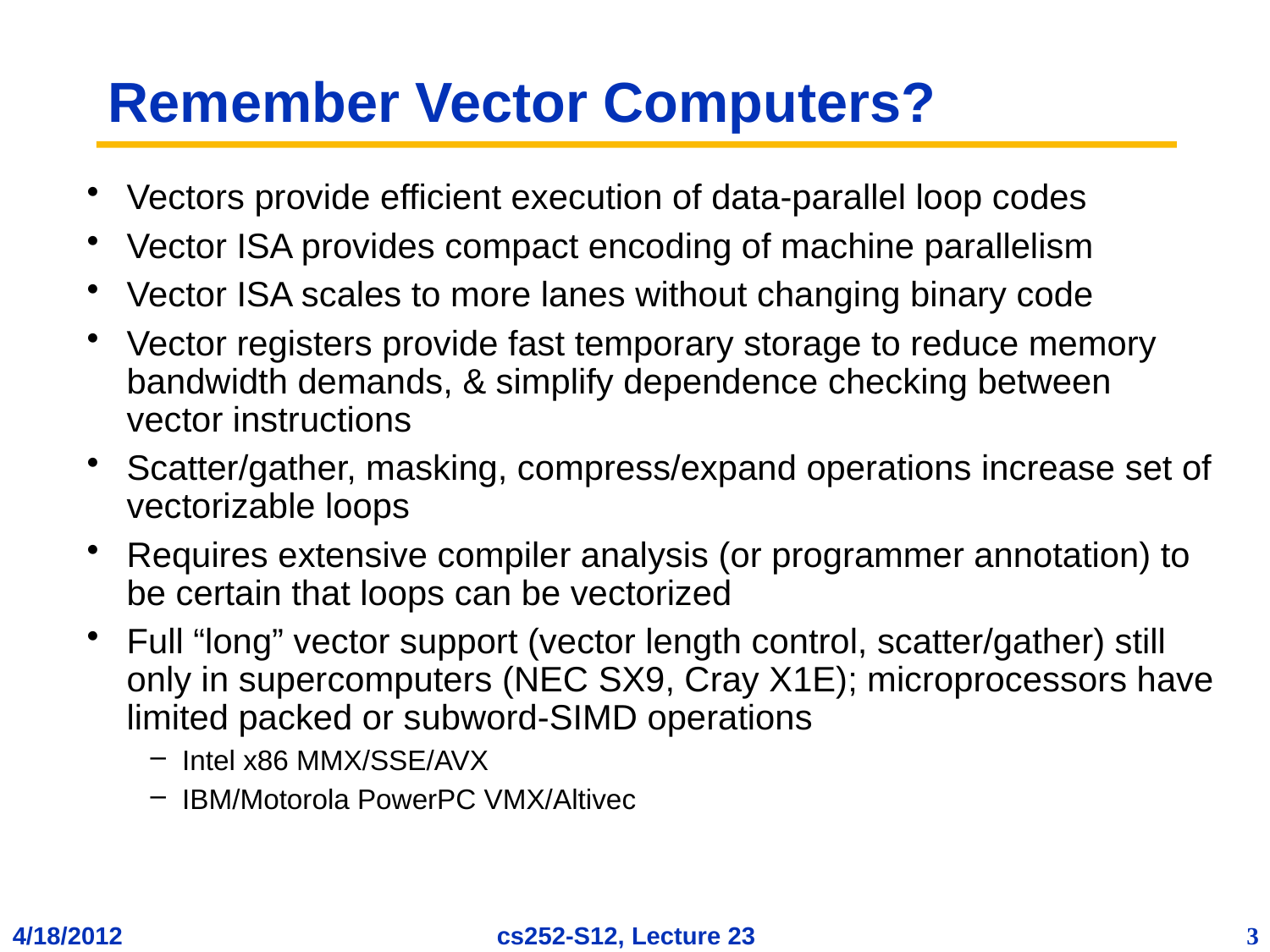

# Remember Vector Computers?
Vectors provide efficient execution of data-parallel loop codes
Vector ISA provides compact encoding of machine parallelism
Vector ISA scales to more lanes without changing binary code
Vector registers provide fast temporary storage to reduce memory bandwidth demands, & simplify dependence checking between vector instructions
Scatter/gather, masking, compress/expand operations increase set of vectorizable loops
Requires extensive compiler analysis (or programmer annotation) to be certain that loops can be vectorized
Full “long” vector support (vector length control, scatter/gather) still only in supercomputers (NEC SX9, Cray X1E); microprocessors have limited packed or subword-SIMD operations
Intel x86 MMX/SSE/AVX
IBM/Motorola PowerPC VMX/Altivec